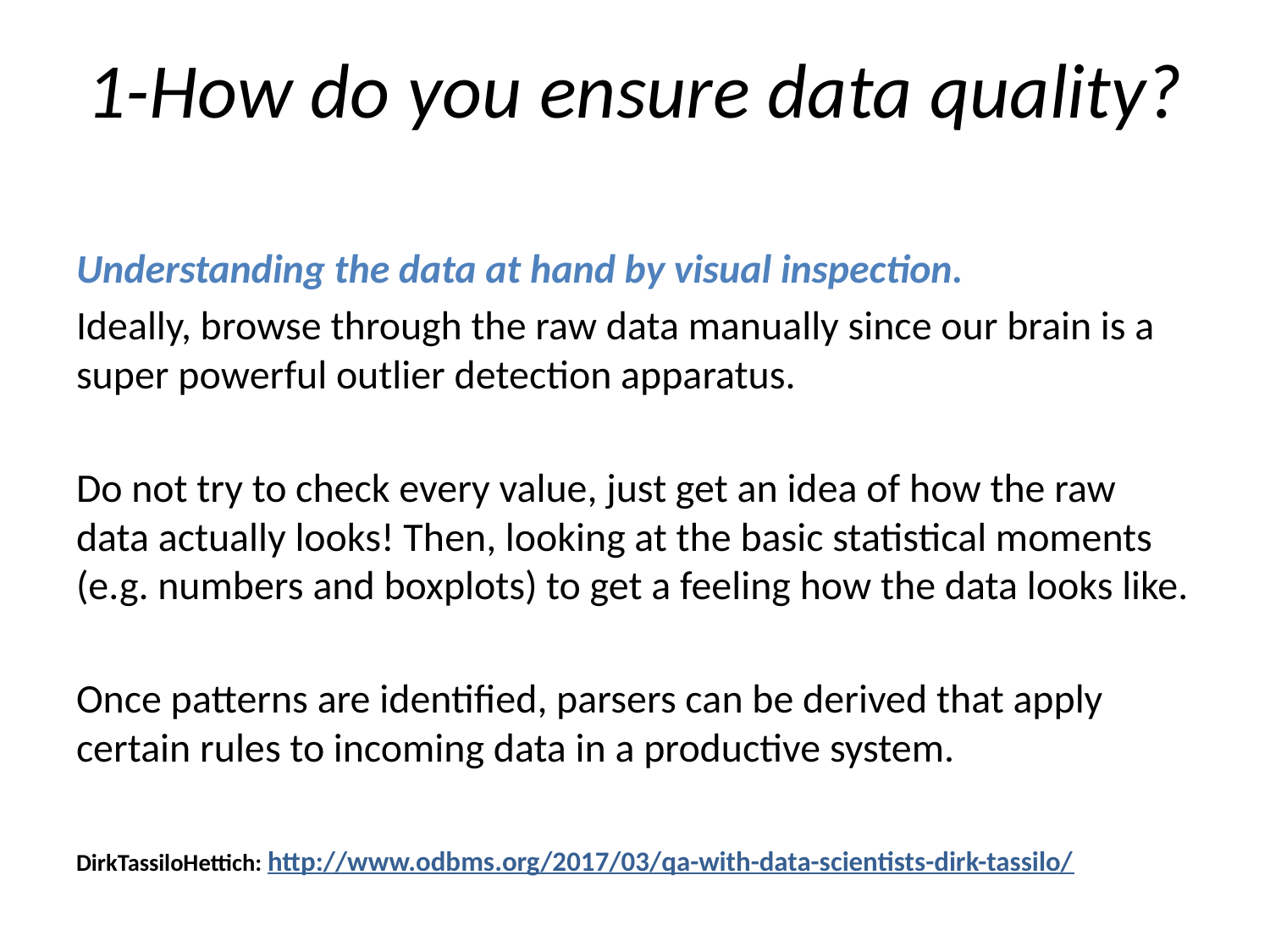

# 1-How do you ensure data quality?
Understanding the data at hand by visual inspection.
Ideally, browse through the raw data manually since our brain is a super powerful outlier detection apparatus.

Do not try to check every value, just get an idea of how the raw data actually looks! Then, looking at the basic statistical moments (e.g. numbers and boxplots) to get a feeling how the data looks like.

Once patterns are identified, parsers can be derived that apply certain rules to incoming data in a productive system.

DirkTassiloHettich: http://www.odbms.org/2017/03/qa-with-data-scientists-dirk-tassilo/